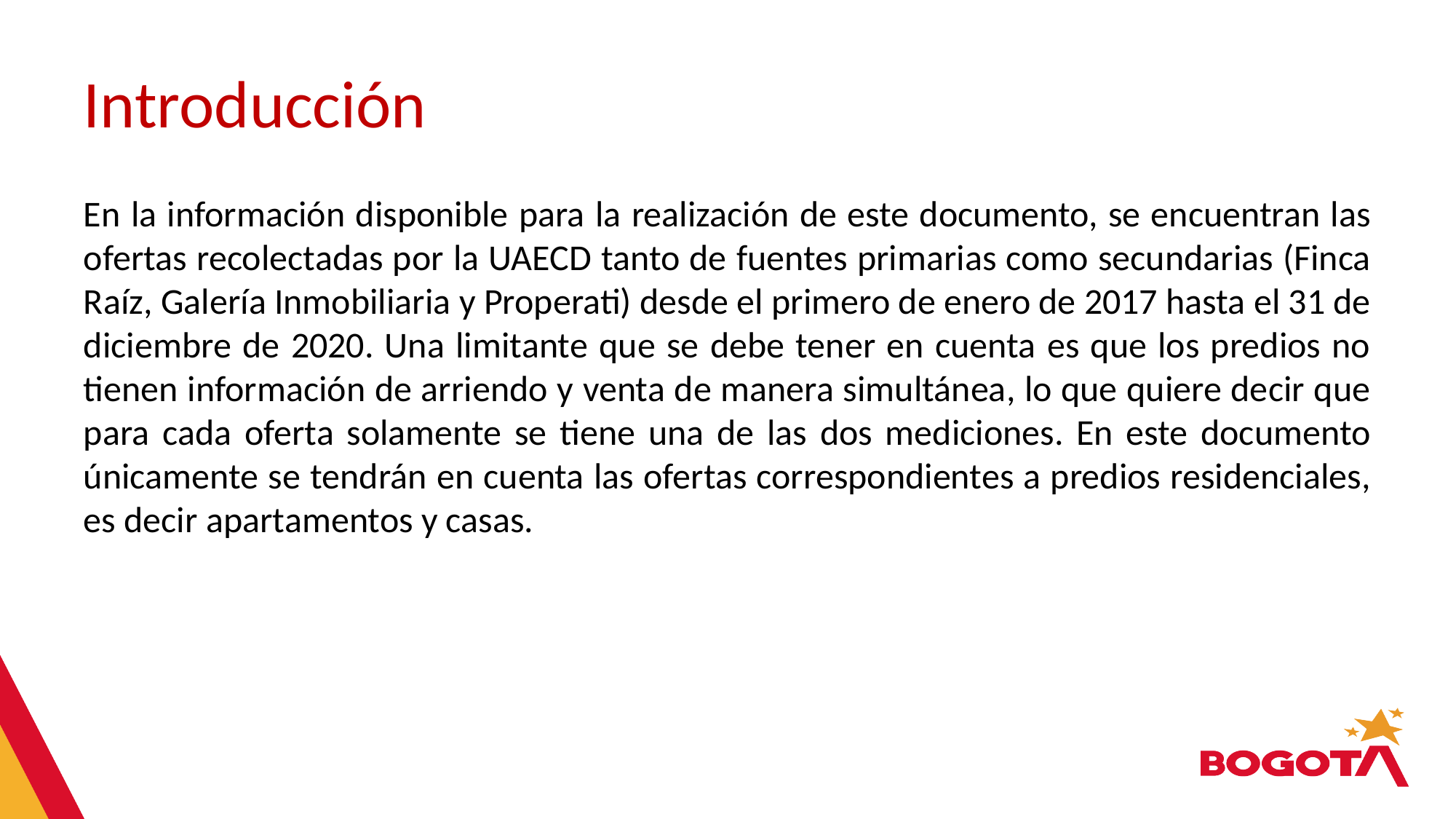

# Introducción
En la información disponible para la realización de este documento, se encuentran las ofertas recolectadas por la UAECD tanto de fuentes primarias como secundarias (Finca Raíz, Galería Inmobiliaria y Properati) desde el primero de enero de 2017 hasta el 31 de diciembre de 2020. Una limitante que se debe tener en cuenta es que los predios no tienen información de arriendo y venta de manera simultánea, lo que quiere decir que para cada oferta solamente se tiene una de las dos mediciones. En este documento únicamente se tendrán en cuenta las ofertas correspondientes a predios residenciales, es decir apartamentos y casas.